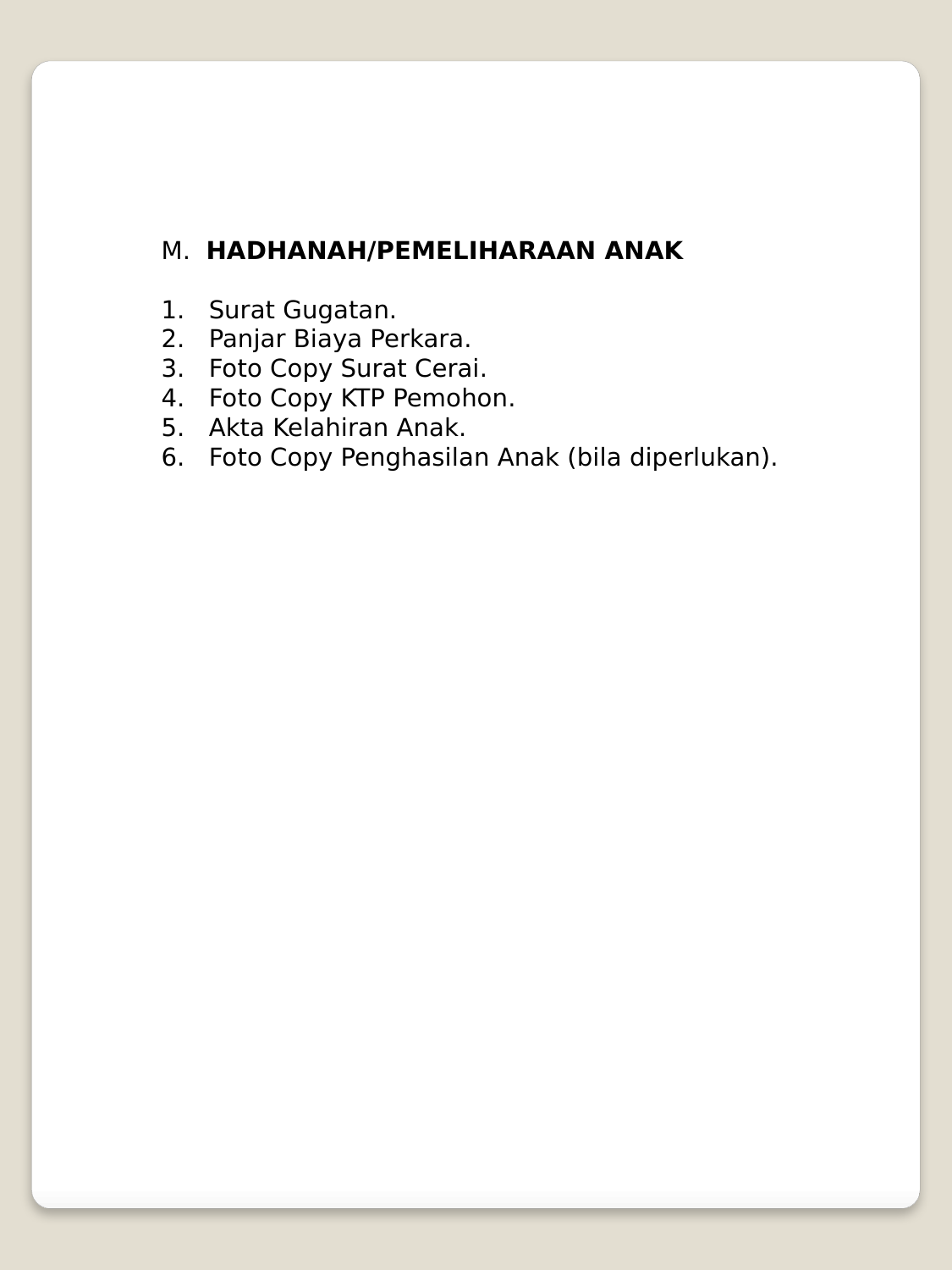

M.  HADHANAH/PEMELIHARAAN ANAK

Surat Gugatan.
Panjar Biaya Perkara.
Foto Copy Surat Cerai.
Foto Copy KTP Pemohon.
Akta Kelahiran Anak.
Foto Copy Penghasilan Anak (bila diperlukan).